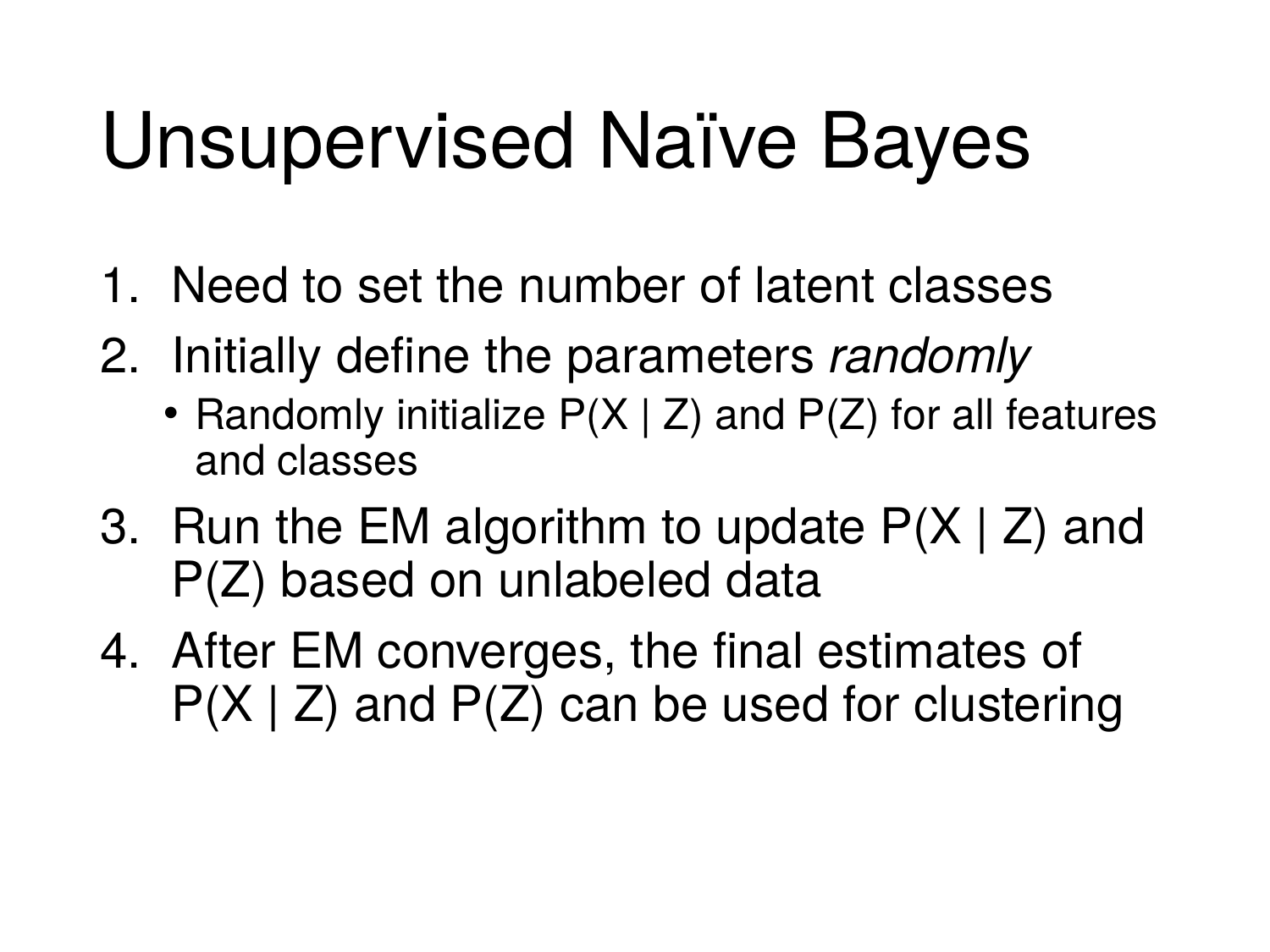

# Unsupervised Naïve Bayes
Need to set the number of latent classes
Initially define the parameters randomly
Randomly initialize P(X | Z) and P(Z) for all features and classes
Run the EM algorithm to update P(X | Z) and P(Z) based on unlabeled data
After EM converges, the final estimates of  P(X | Z) and P(Z) can be used for clustering